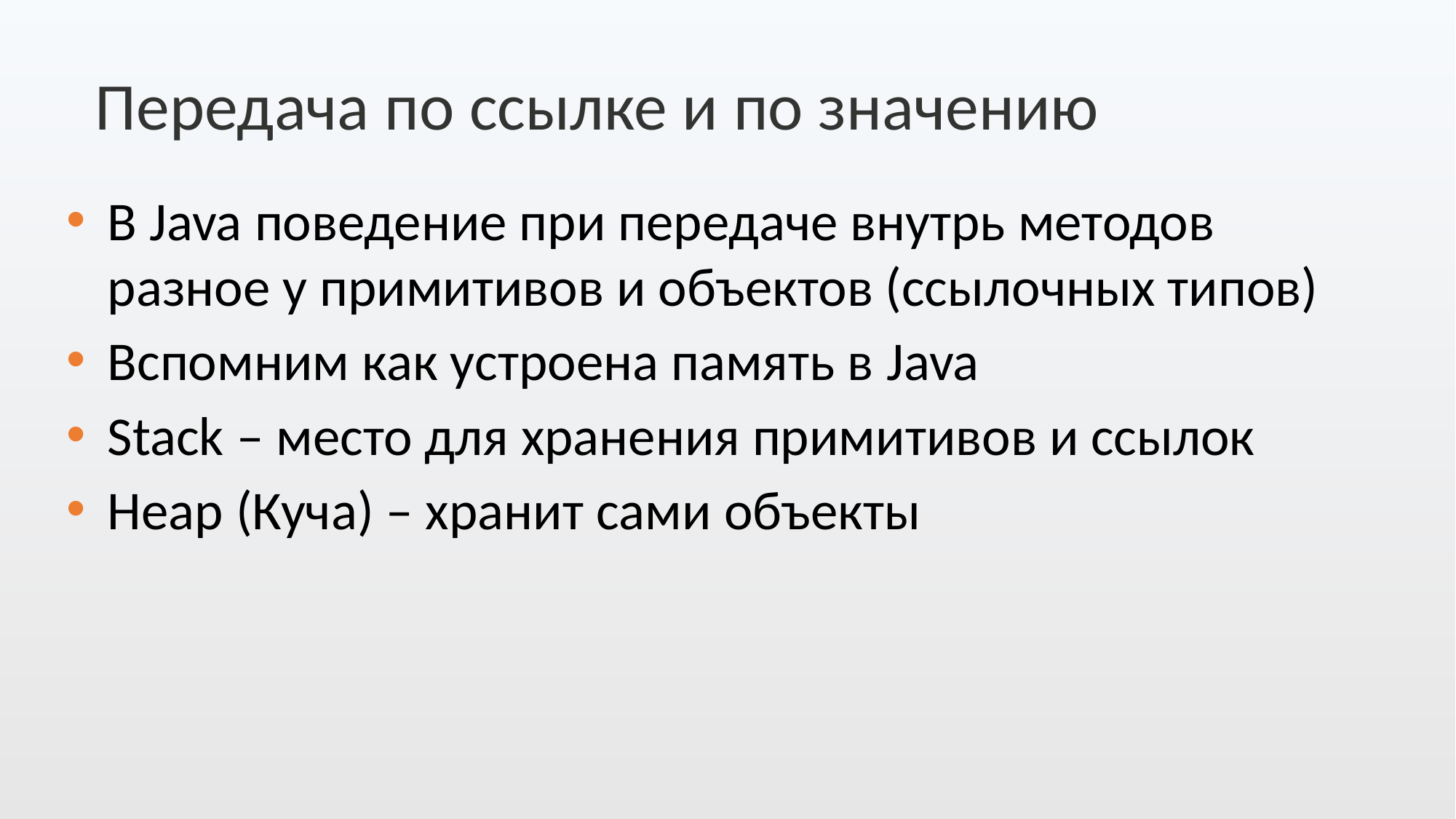

Передача по ссылке и по значению
В Java поведение при передаче внутрь методов разное у примитивов и объектов (ссылочных типов)
Вспомним как устроена память в Java
Stack – место для хранения примитивов и ссылок
Heap (Куча) – хранит сами объекты